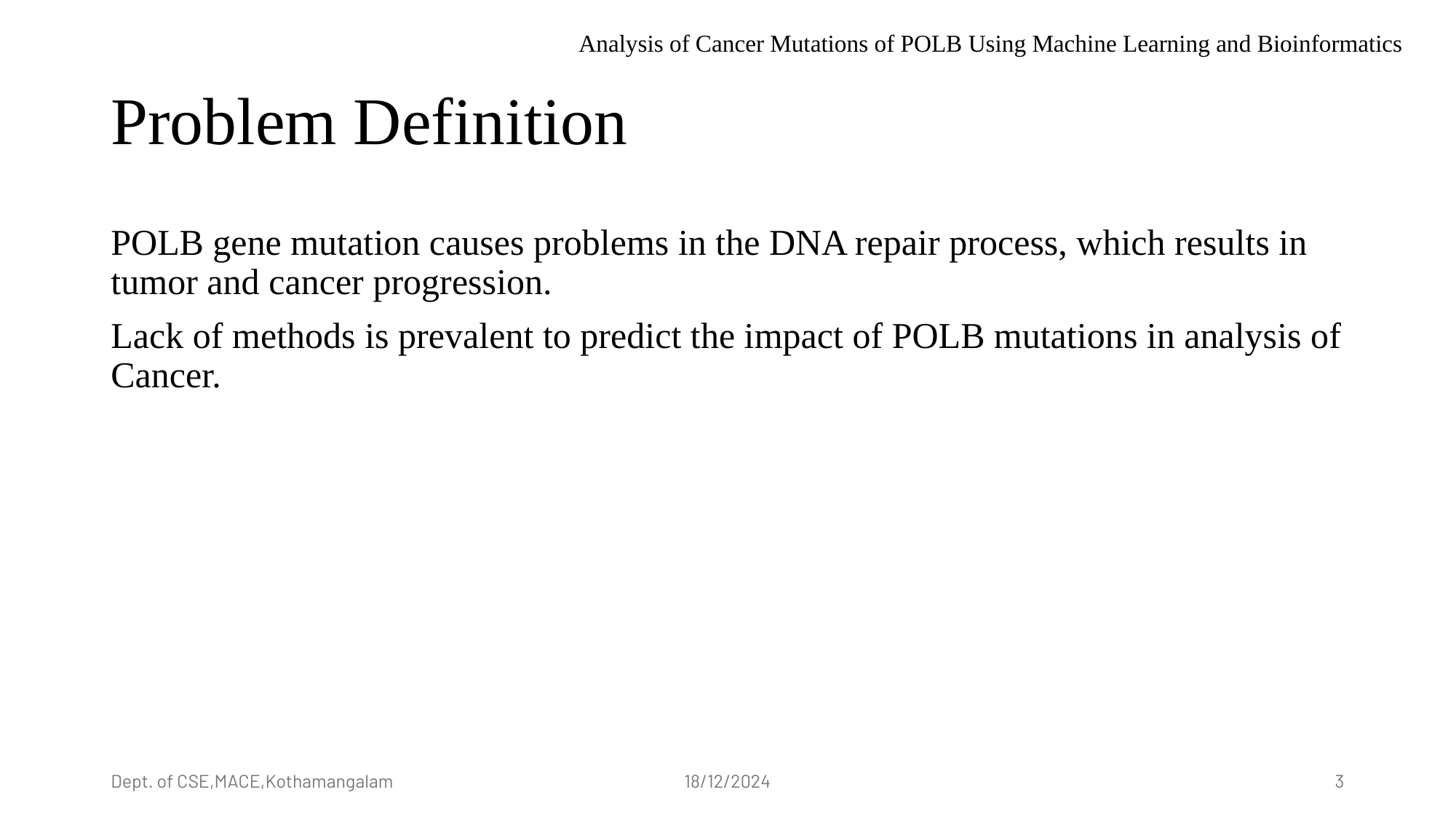

Analysis of Cancer Mutations of POLB Using Machine Learning and Bioinformatics
# Problem Definition
POLB gene mutation causes problems in the DNA repair process, which results in tumor and cancer progression.
Lack of methods is prevalent to predict the impact of POLB mutations in analysis of Cancer.
Dept. of CSE,MACE,Kothamangalam
18/12/2024
3